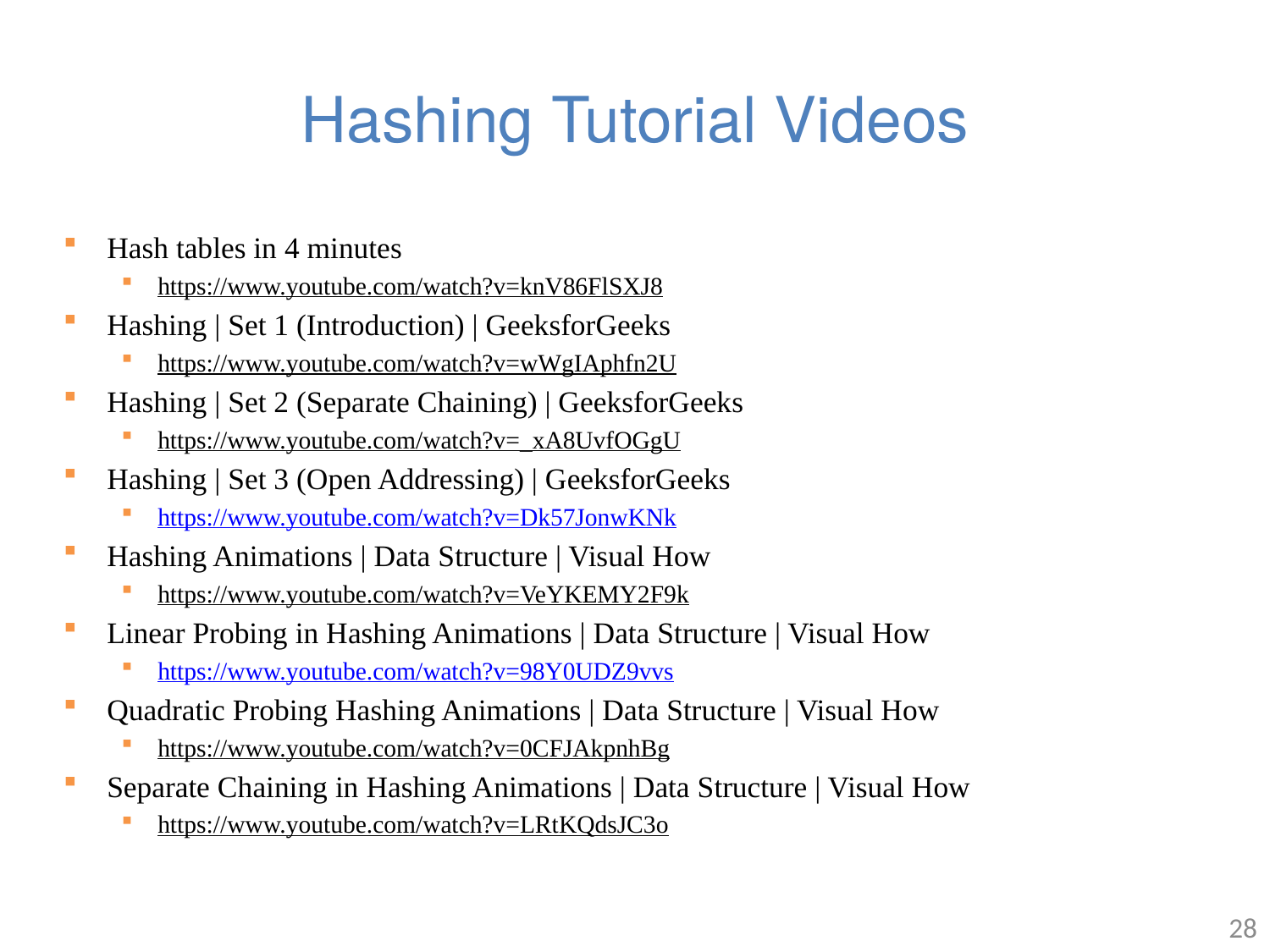

# Hashing Tutorial Videos
Hash tables in 4 minutes
https://www.youtube.com/watch?v=knV86FlSXJ8
Hashing | Set 1 (Introduction) | GeeksforGeeks
https://www.youtube.com/watch?v=wWgIAphfn2U
Hashing | Set 2 (Separate Chaining) | GeeksforGeeks
https://www.youtube.com/watch?v=_xA8UvfOGgU
Hashing | Set 3 (Open Addressing) | GeeksforGeeks
https://www.youtube.com/watch?v=Dk57JonwKNk
Hashing Animations | Data Structure | Visual How
https://www.youtube.com/watch?v=VeYKEMY2F9k
Linear Probing in Hashing Animations | Data Structure | Visual How
https://www.youtube.com/watch?v=98Y0UDZ9vvs
Quadratic Probing Hashing Animations | Data Structure | Visual How
https://www.youtube.com/watch?v=0CFJAkpnhBg
Separate Chaining in Hashing Animations | Data Structure | Visual How
https://www.youtube.com/watch?v=LRtKQdsJC3o
28